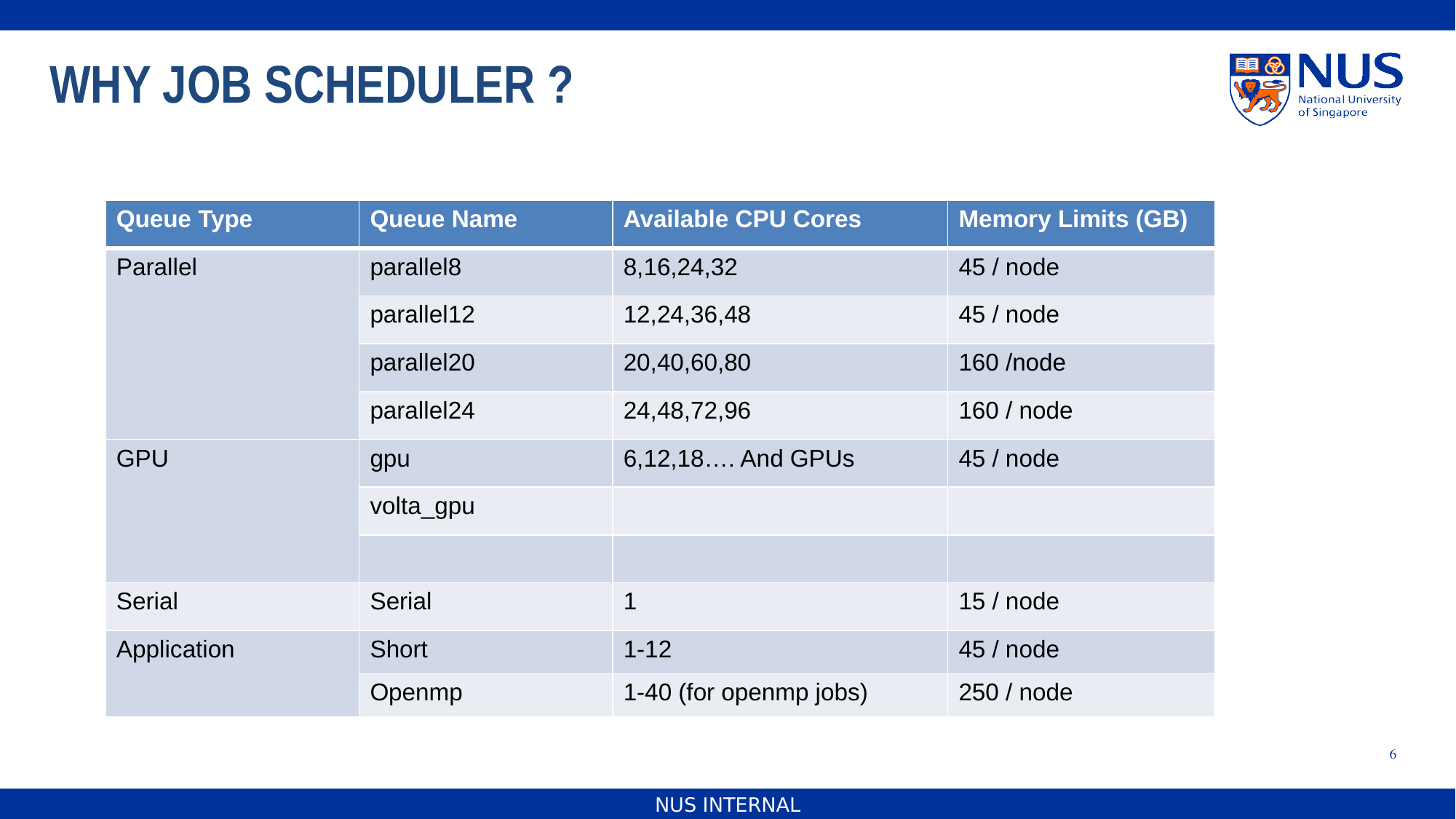

WHY JOB SCHEDULER ?
| Queue Type | Queue Name | Available CPU Cores | Memory Limits (GB) |
| --- | --- | --- | --- |
| Parallel | parallel8 | 8,16,24,32 | 45 / node |
|  | parallel12 | 12,24,36,48 | 45 / node |
|  | parallel20 | 20,40,60,80 | 160 /node |
|  | parallel24 | 24,48,72,96 | 160 / node |
| GPU | gpu | 6,12,18…. And GPUs | 45 / node |
|  | volta\_gpu |  |  |
|  |  |  |  |
| Serial | Serial | 1 | 15 / node |
| Application | Short | 1-12 | 45 / node |
|  | Openmp | 1-40 (for openmp jobs) | 250 / node |

6